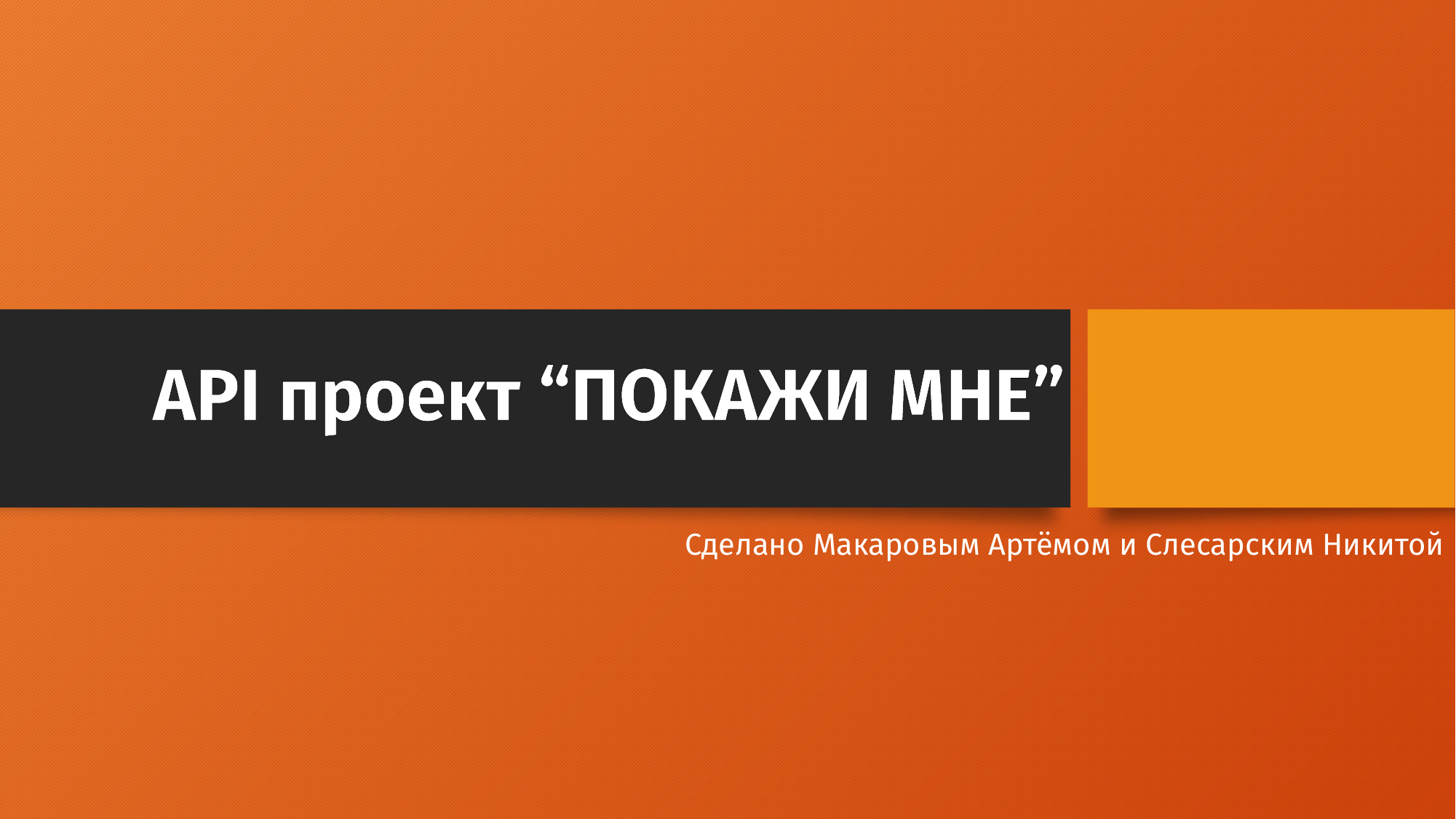

# API проект “ПОКАЖИ МНЕ”
Сделано Макаровым Артёмом и Слесарским Никитой